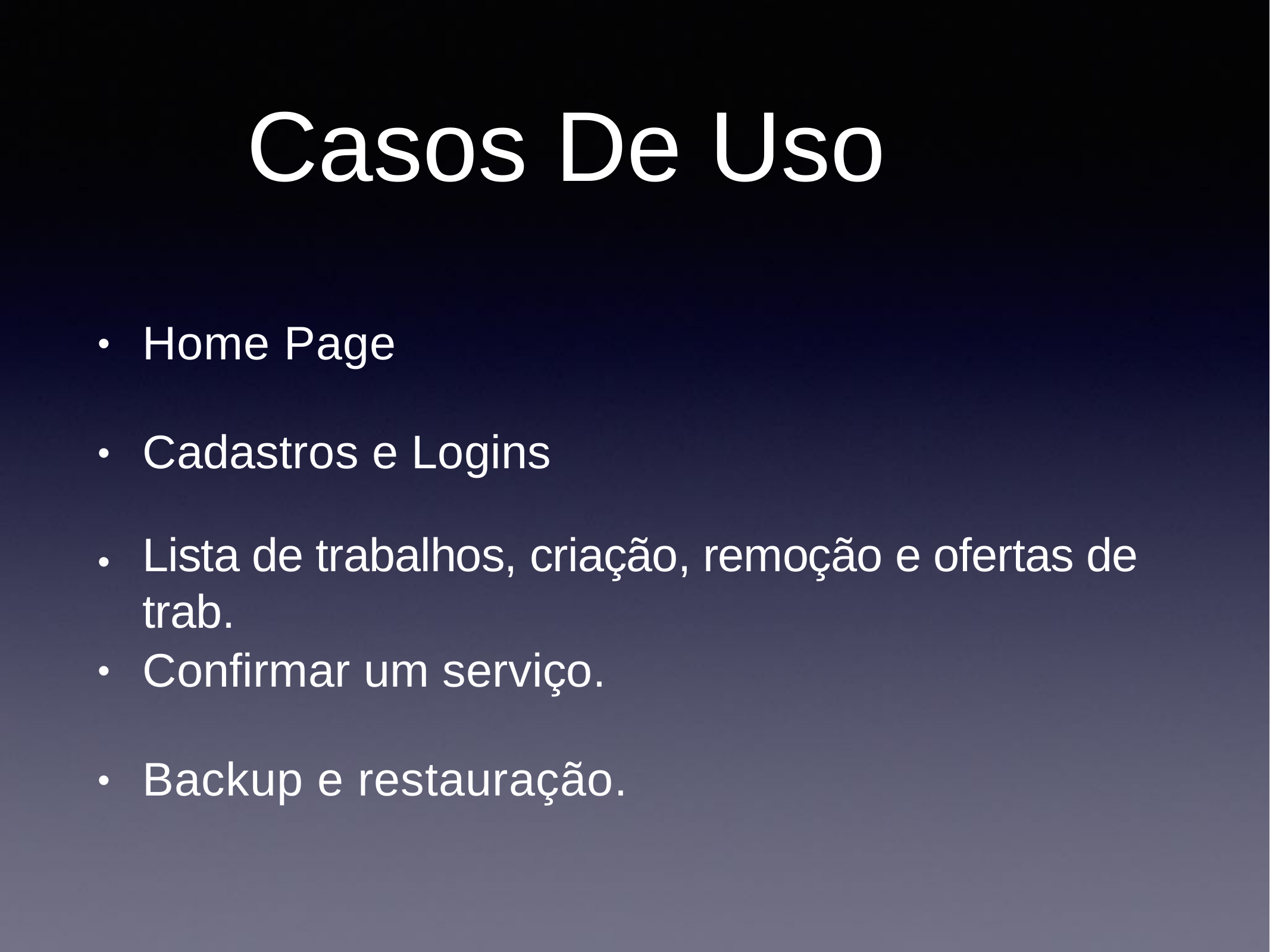

# Casos De Uso
Home Page
•
Cadastros e Logins
•
Lista de trabalhos, criação, remoção e ofertas de trab.
•
Confirmar um serviço.
•
Backup e restauração.
•